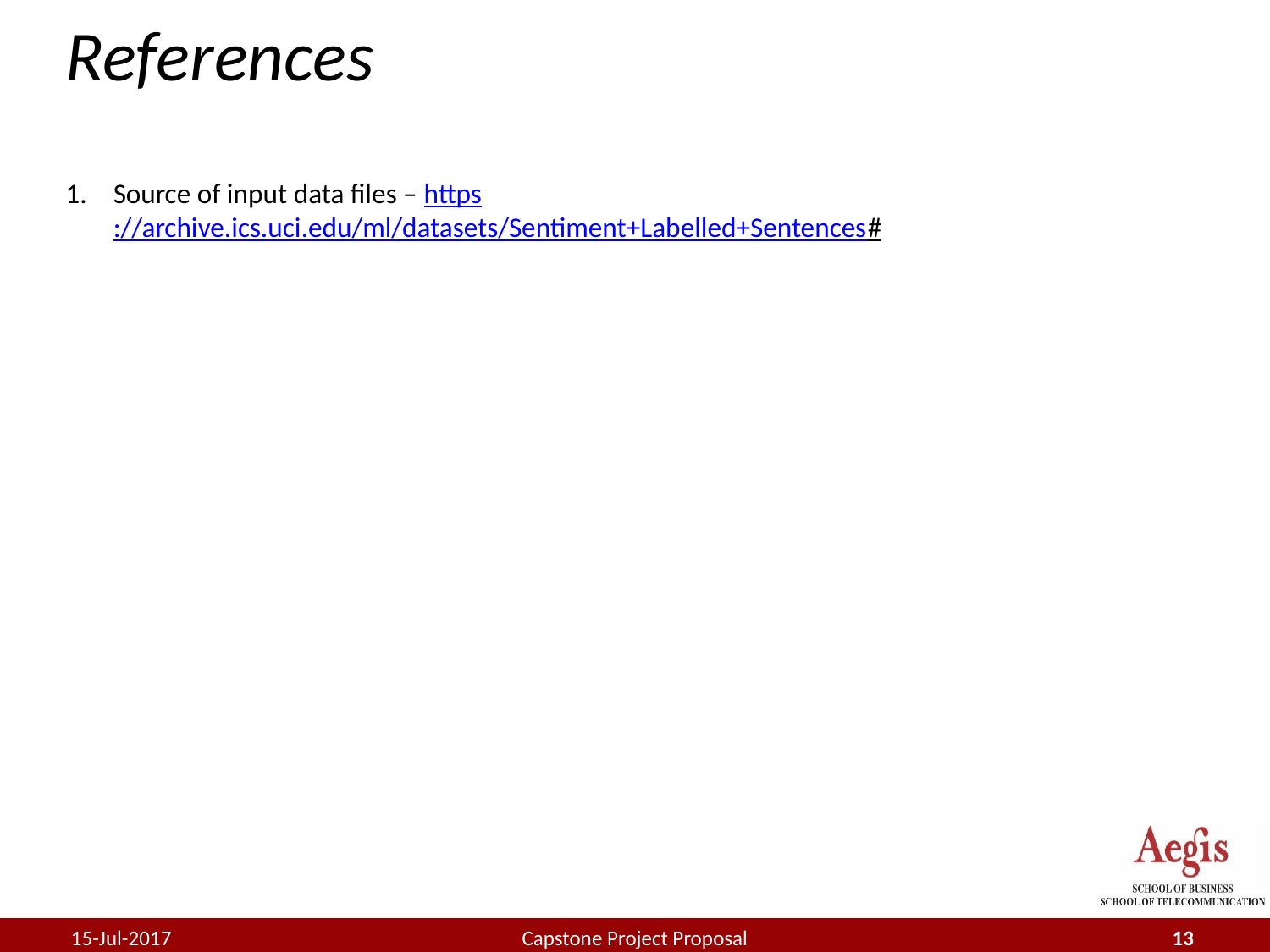

# References
Source of input data files – https://archive.ics.uci.edu/ml/datasets/Sentiment+Labelled+Sentences#

15-Jul-2017
Capstone Project Proposal
13